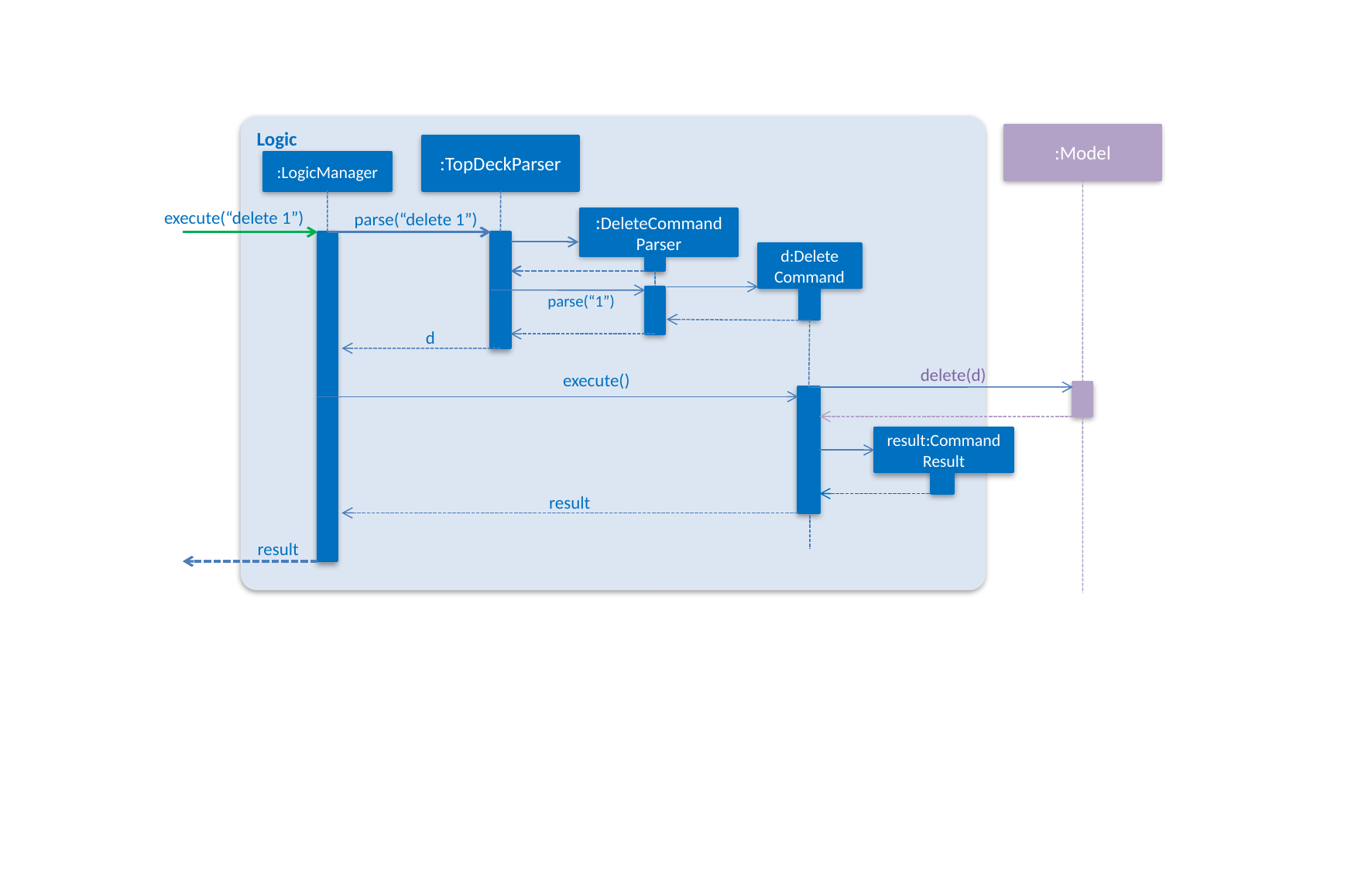

Logic
:Model
:TopDeckParser
:LogicManager
execute(“delete 1”)
parse(“delete 1”)
:DeleteCommandParser

d:Delete Command

parse(“1”)

d
delete(d)
execute()

result:Command Result

result
result